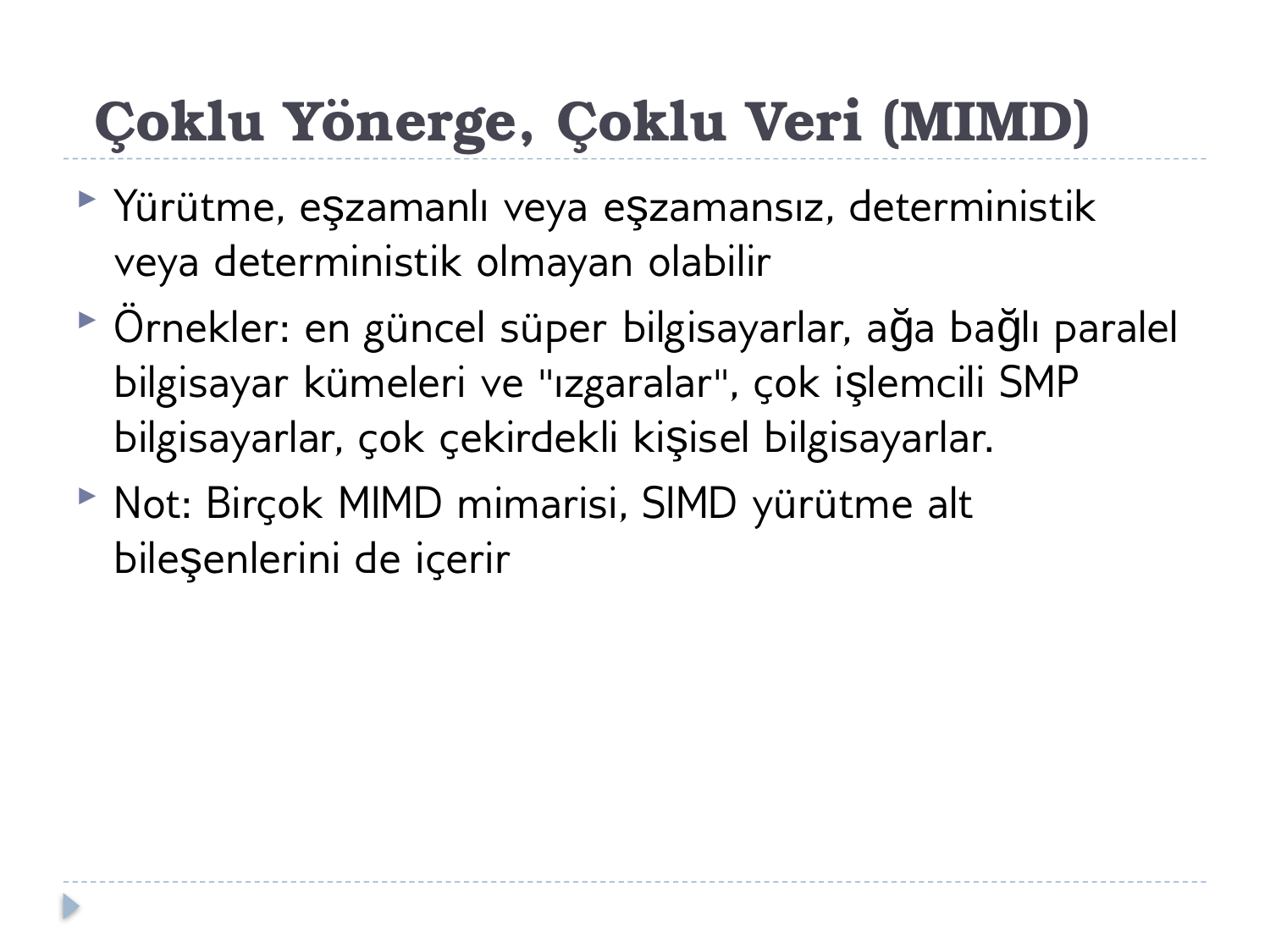

# Çoklu Yönerge, Çoklu Veri (MIMD)
Yürütme, eşzamanlı veya eşzamansız, deterministik veya deterministik olmayan olabilir
Örnekler: en güncel süper bilgisayarlar, ağa bağlı paralel bilgisayar kümeleri ve "ızgaralar", çok işlemcili SMP bilgisayarlar, çok çekirdekli kişisel bilgisayarlar.
Not: Birçok MIMD mimarisi, SIMD yürütme alt bileşenlerini de içerir